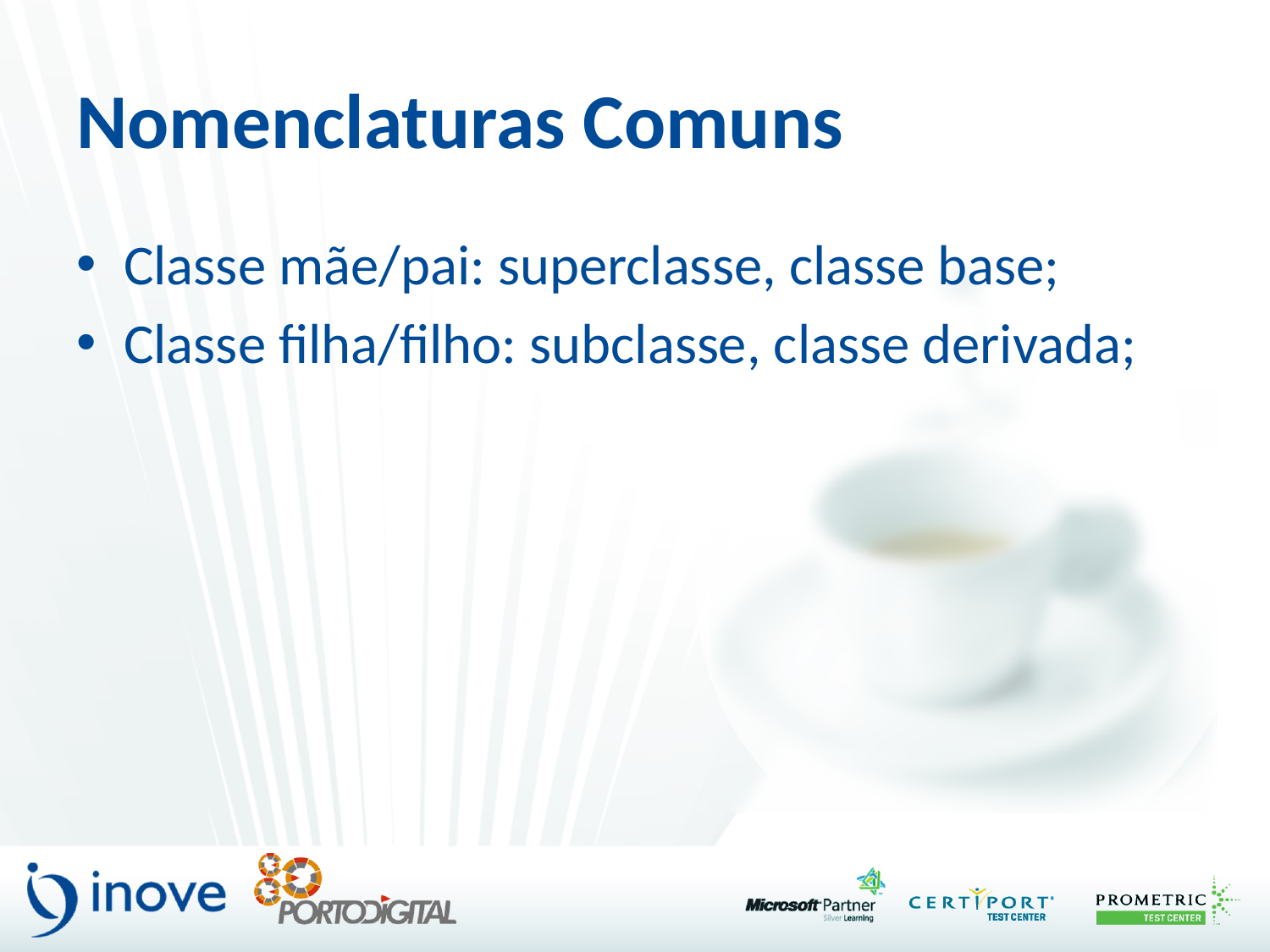

# Nomenclaturas Comuns
Classe mãe/pai: superclasse, classe base;
Classe filha/filho: subclasse, classe derivada;